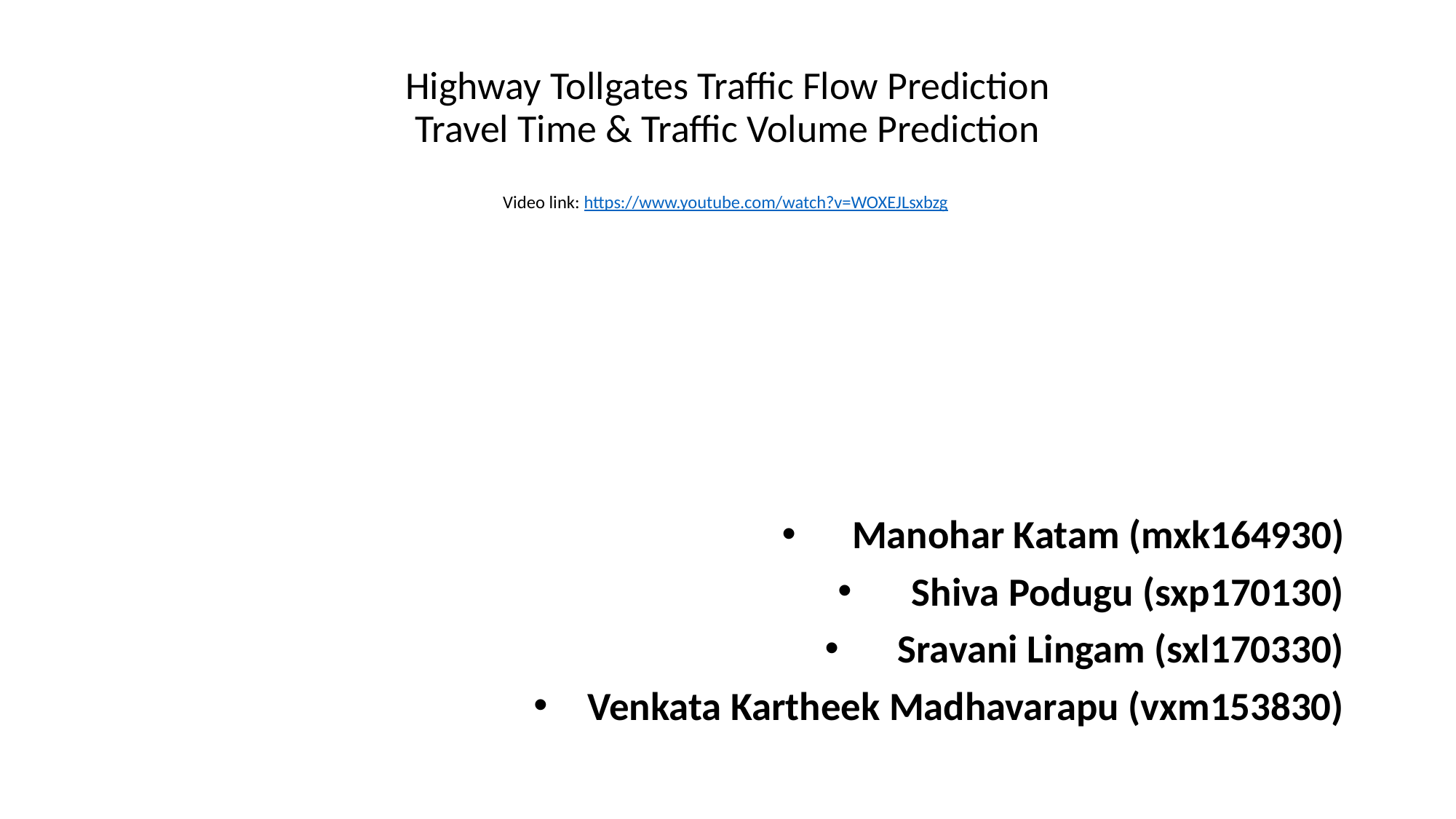

# Highway Tollgates Traffic Flow Prediction Travel Time & Traffic Volume Prediction Video link: https://www.youtube.com/watch?v=WOXEJLsxbzg

Manohar Katam (mxk164930)
Shiva Podugu (sxp170130)
Sravani Lingam (sxl170330)
Venkata Kartheek Madhavarapu (vxm153830)